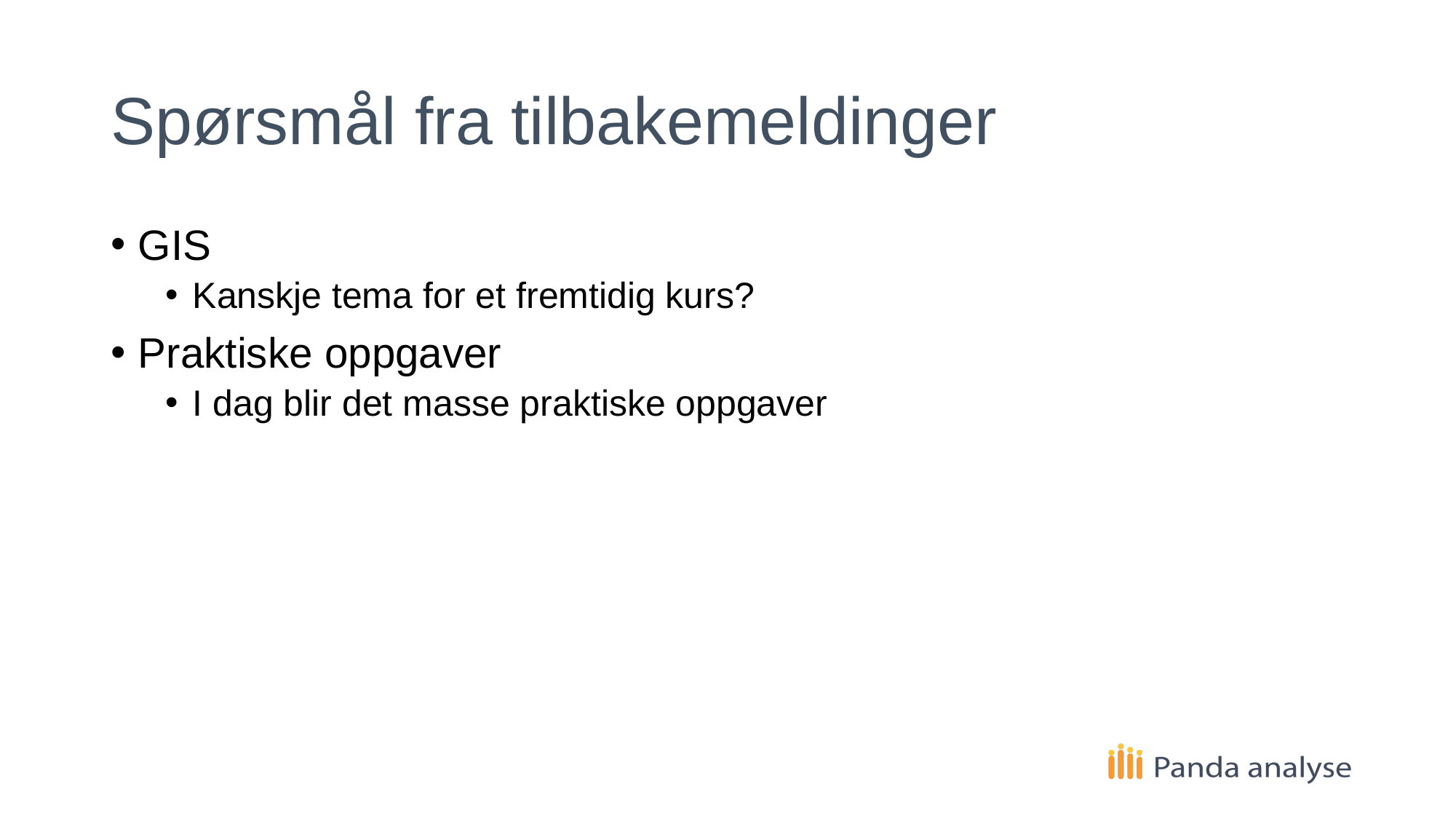

# Spørsmål fra tilbakemeldinger
GIS
Kanskje tema for et fremtidig kurs?
Praktiske oppgaver
I dag blir det masse praktiske oppgaver